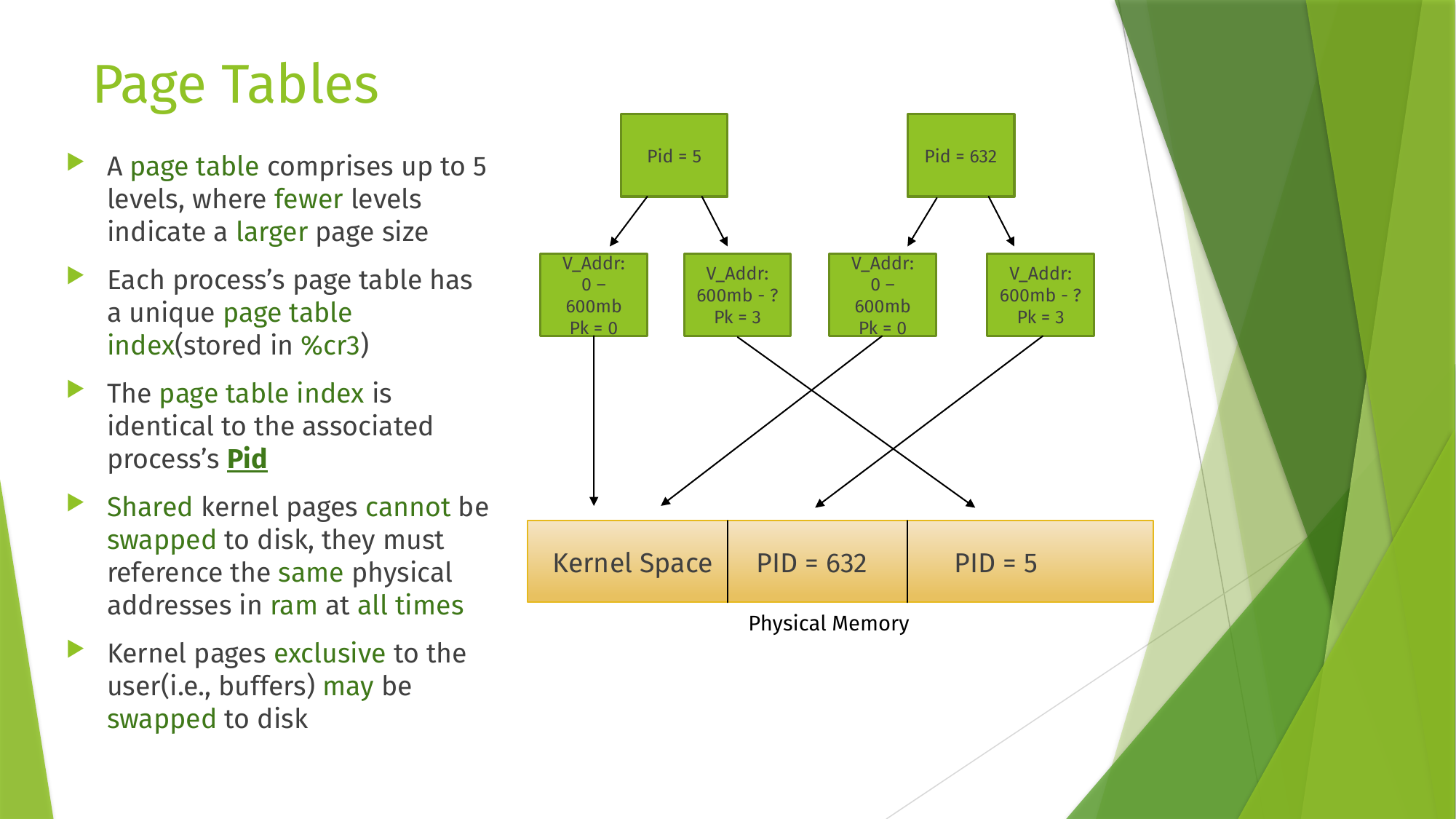

# Page Tables
Pid = 5
Pid = 632
A page table comprises up to 5 levels, where fewer levels indicate a larger page size
Each process’s page table has a unique page table index(stored in %cr3)
The page table index is identical to the associated process’s Pid
Shared kernel pages cannot be swapped to disk, they must reference the same physical addresses in ram at all times
Kernel pages exclusive to the user(i.e., buffers) may be swapped to disk

V_Addr:
0 – 600mb
Pk = 0
V_Addr:
600mb - ?
Pk = 3
V_Addr:
0 – 600mb
Pk = 0
V_Addr:
600mb - ?
Pk = 3
  Kernel Space      PID = 632            PID = 5
Physical Memory